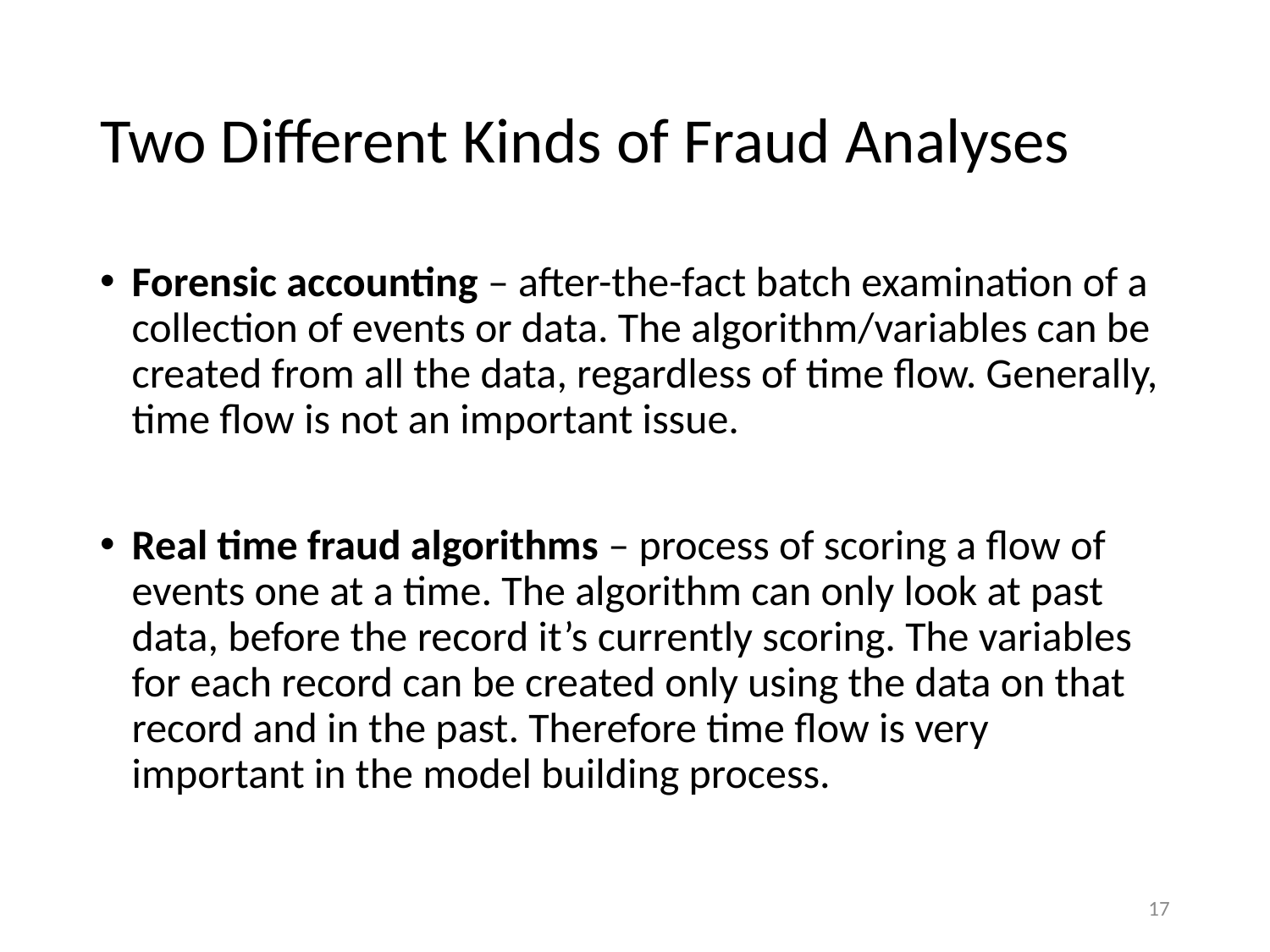

# Two Different Kinds of Fraud Analyses
Forensic accounting – after-the-fact batch examination of a collection of events or data. The algorithm/variables can be created from all the data, regardless of time flow. Generally, time flow is not an important issue.

Real time fraud algorithms – process of scoring a flow of events one at a time. The algorithm can only look at past data, before the record it’s currently scoring. The variables for each record can be created only using the data on that record and in the past. Therefore time flow is very important in the model building process.

17